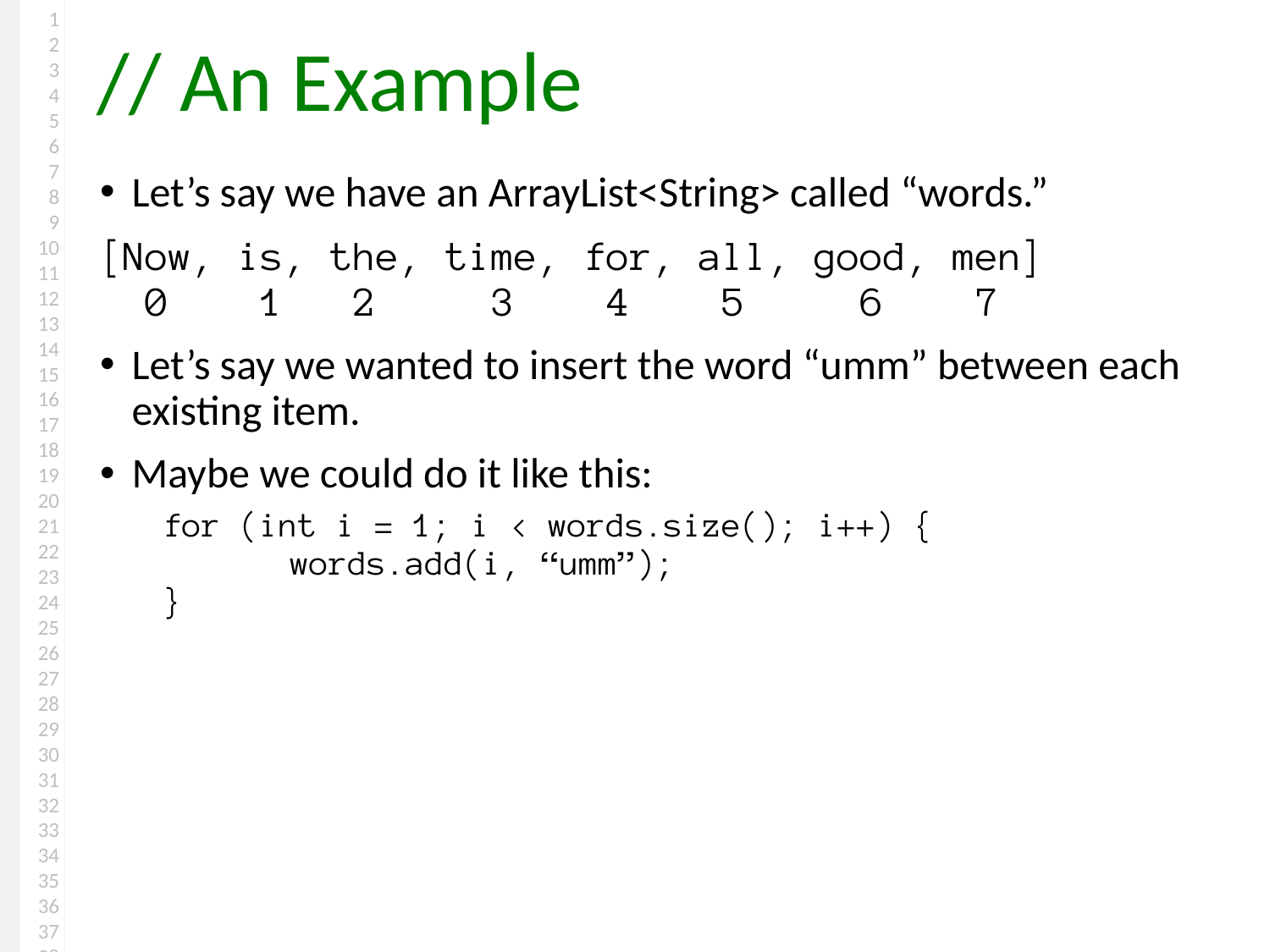

# An Example
Let’s say we have an ArrayList<String> called “words.”
[Now, is, the, time, for, all, good, men]
  0    1   2     3    4    5     6    7
Let’s say we wanted to insert the word “umm” between each existing item.
Maybe we could do it like this:
for (int i = 1; i < words.size(); i++) {
	words.add(i, “umm”);
}